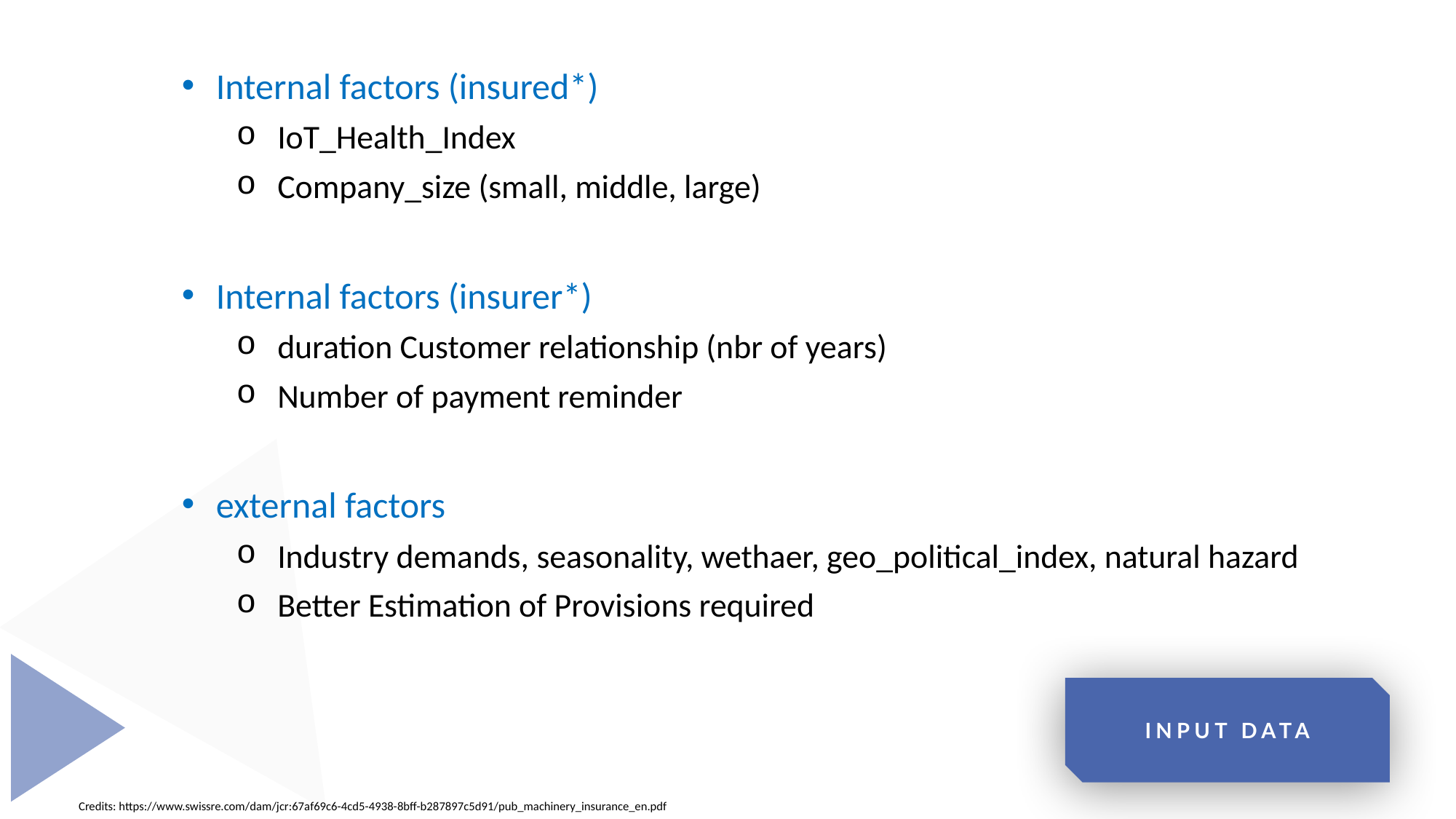

Internal factors (insured*)
IoT_Health_Index
Company_size (small, middle, large)

Internal factors (insurer*)
duration Customer relationship (nbr of years)
Number of payment reminder

external factors
Industry demands, seasonality, wethaer, geo_political_index, natural hazard
Better Estimation of Provisions required

INPUT DATA

Credits: https://www.swissre.com/dam/jcr:67af69c6-4cd5-4938-8bff-b287897c5d91/pub_machinery_insurance_en.pdf